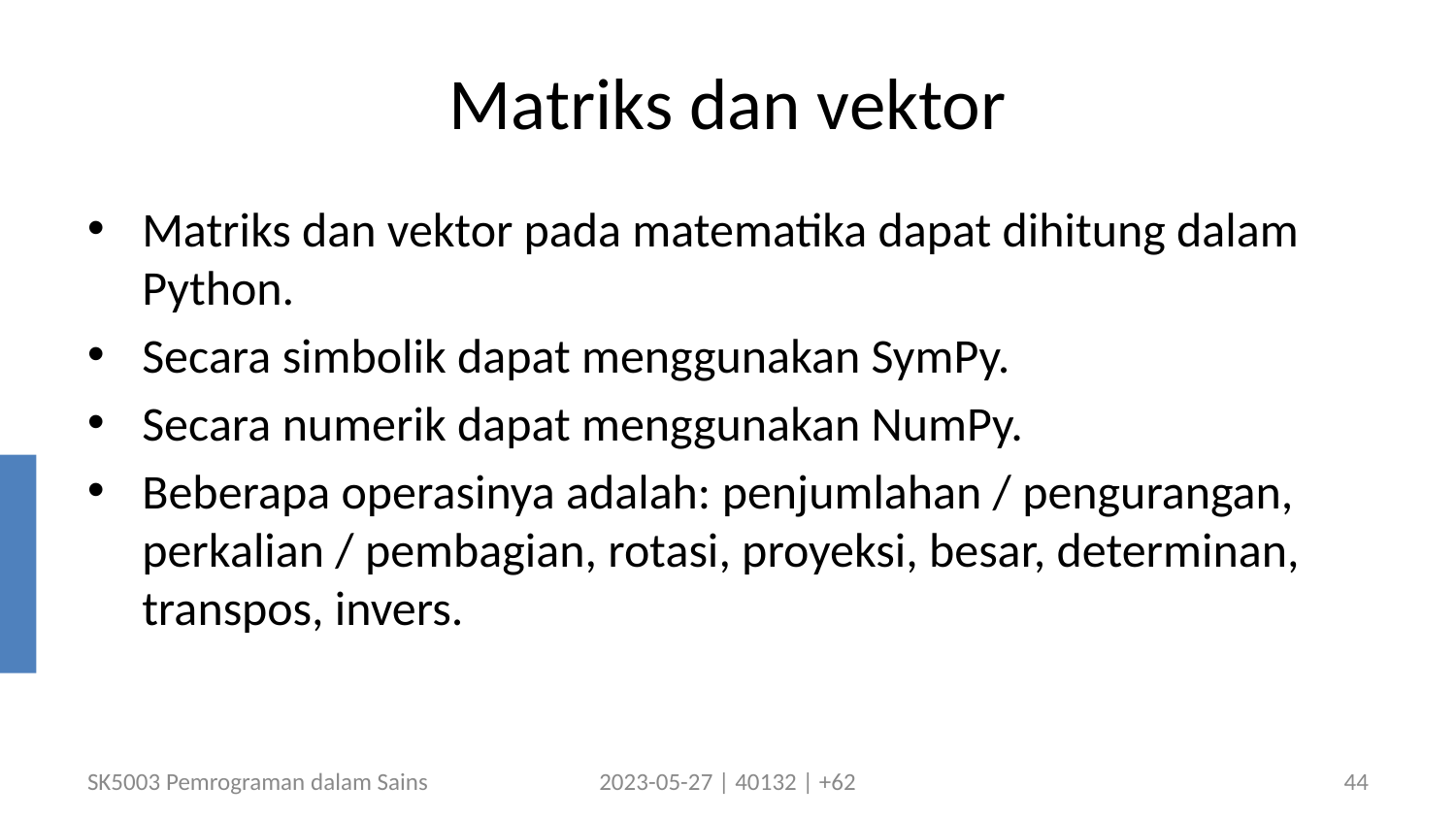

# Matriks dan vektor
Matriks dan vektor pada matematika dapat dihitung dalam Python.
Secara simbolik dapat menggunakan SymPy.
Secara numerik dapat menggunakan NumPy.
Beberapa operasinya adalah: penjumlahan / pengurangan, perkalian / pembagian, rotasi, proyeksi, besar, determinan, transpos, invers.

SK5003 Pemrograman dalam Sains
2023-05-27 | 40132 | +62
44